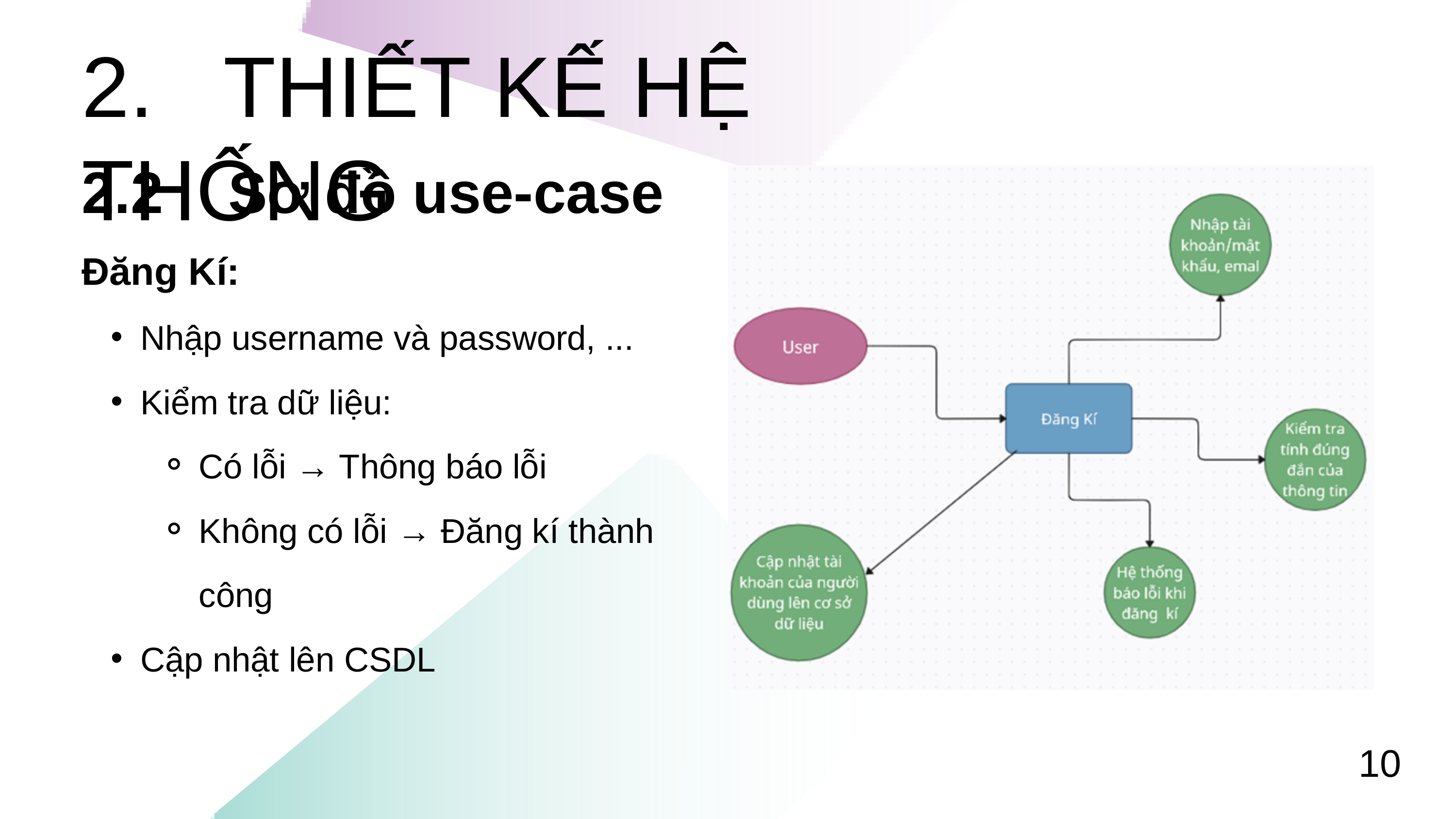

2.   THIẾT KẾ HỆ THỐNG
2.2    Sơ đồ use-case

Đăng Kí:
Nhập username và password, ...
Kiểm tra dữ liệu:
Có lỗi → Thông báo lỗi
Không có lỗi → Đăng kí thành công
Cập nhật lên CSDL

10